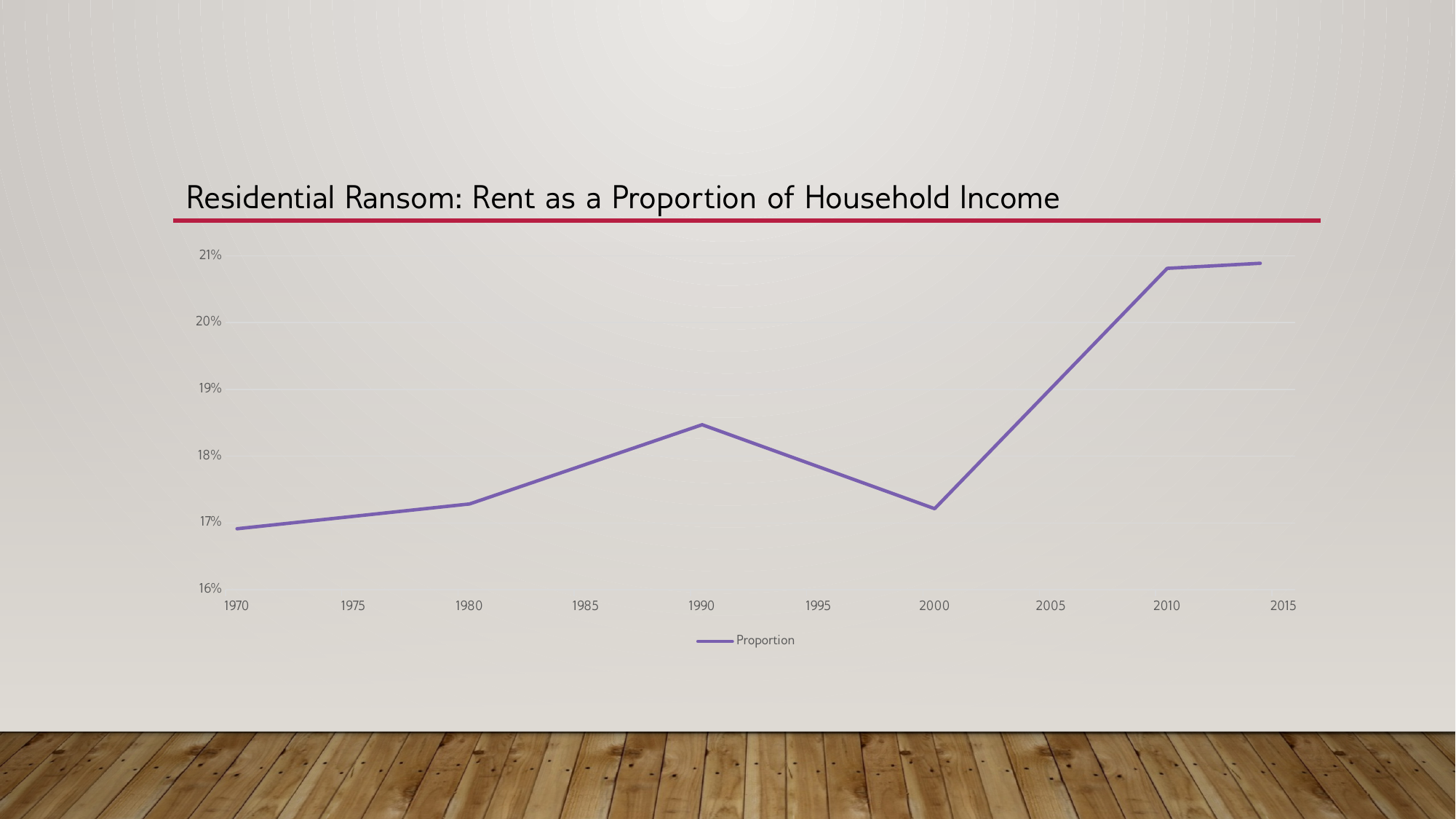

Residential Ransom: Rent as a Proportion of Household Income

### Chart

| Category | Proportion |
|---|---|
| 25569 | 0.16912785561024865 |
| 29221 | 0.1728364491766745 |
| 32874 | 0.18471010774756286 |
| 36526 | 0.17212944355900492 |
| 40179 | 0.20812230175491056 |
| 41640 | 0.2088823452671599 |